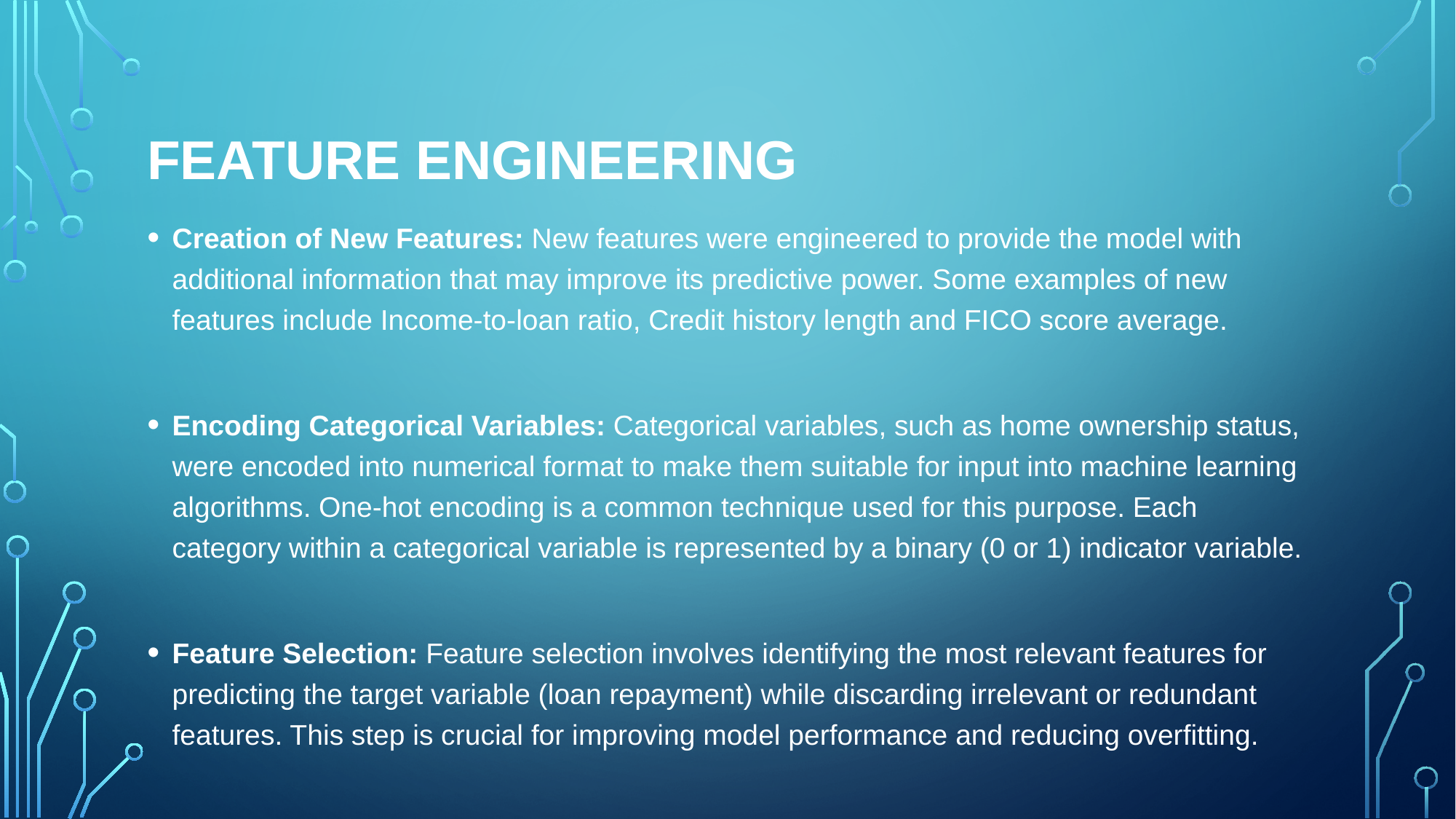

# Feature Engineering
Creation of New Features: New features were engineered to provide the model with additional information that may improve its predictive power. Some examples of new features include Income-to-loan ratio, Credit history length and FICO score average.

Encoding Categorical Variables: Categorical variables, such as home ownership status, were encoded into numerical format to make them suitable for input into machine learning algorithms. One-hot encoding is a common technique used for this purpose. Each category within a categorical variable is represented by a binary (0 or 1) indicator variable.

Feature Selection: Feature selection involves identifying the most relevant features for predicting the target variable (loan repayment) while discarding irrelevant or redundant features. This step is crucial for improving model performance and reducing overfitting.